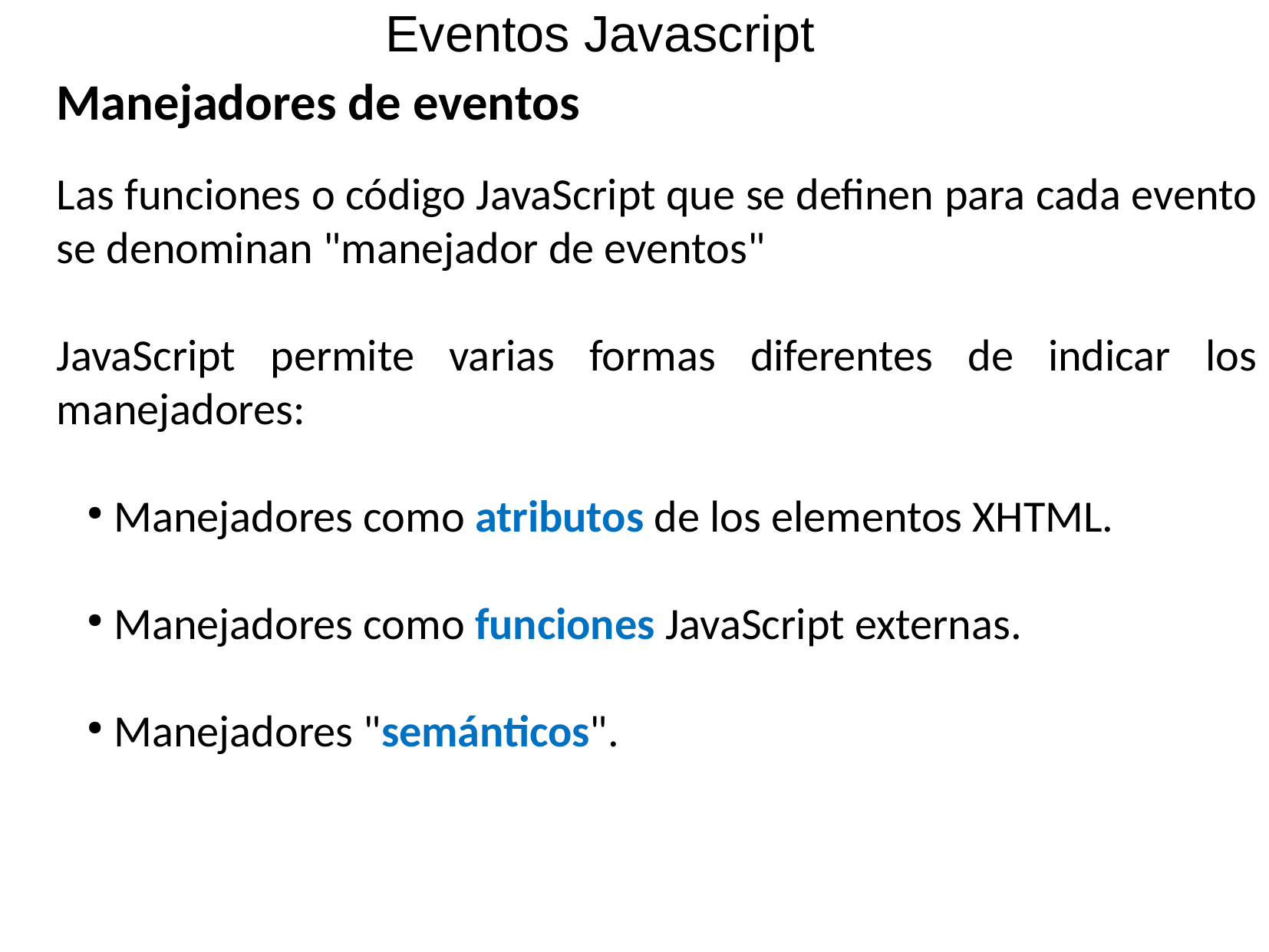

Eventos Javascript
Manejadores de eventos

Las funciones o código JavaScript que se definen para cada evento se denominan "manejador de eventos"

JavaScript permite varias formas diferentes de indicar los manejadores:

Manejadores como atributos de los elementos XHTML.

Manejadores como funciones JavaScript externas.

Manejadores "semánticos".